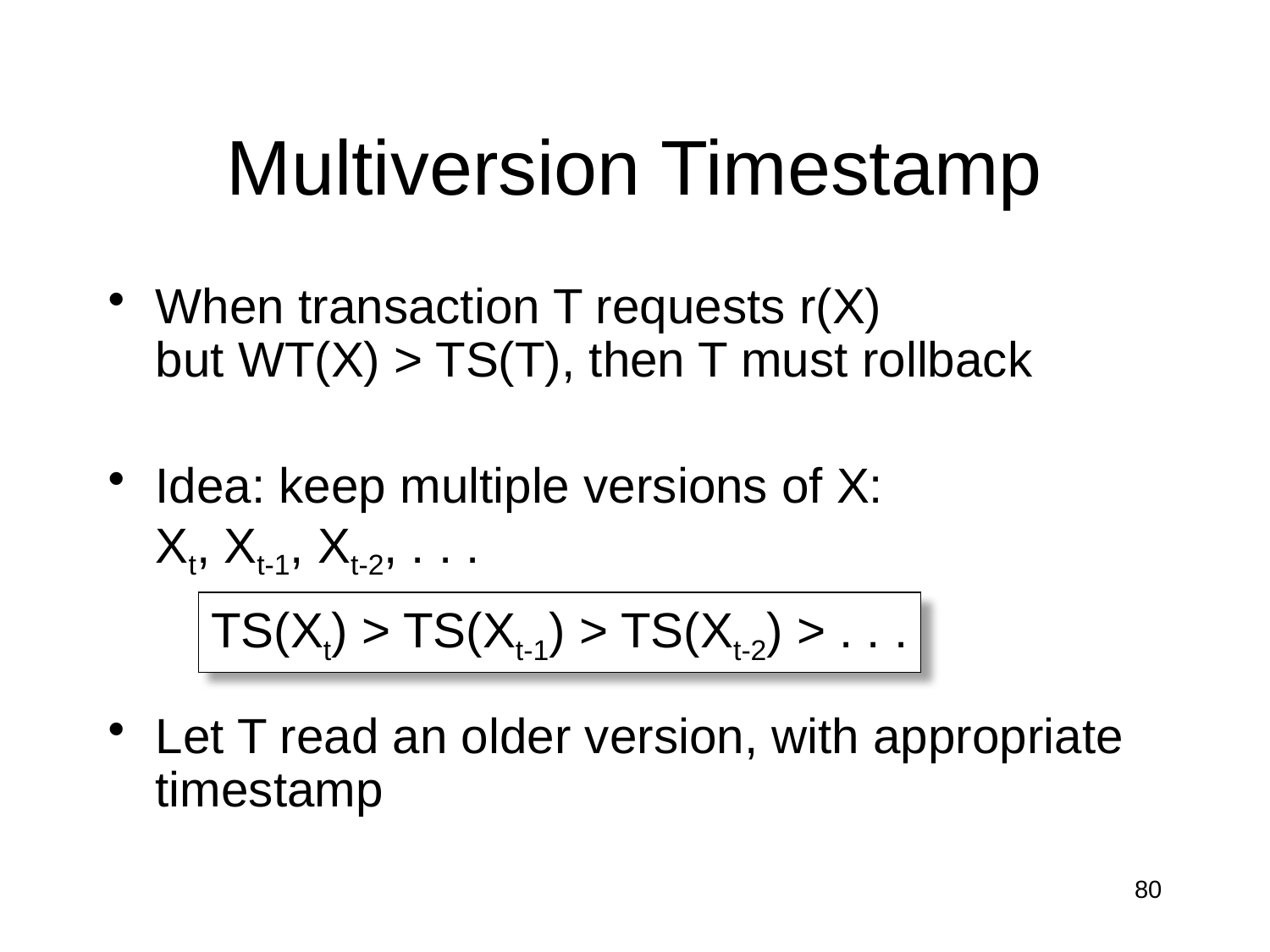

# Multiversion Timestamp
When transaction T requests r(X)
but WT(X) > TS(T), then T must rollback

Idea: keep multiple versions of X:
Xt, Xt-1, Xt-2, . . .

Let T read an older version, with appropriate timestamp
TS(Xt) > TS(Xt-1) > TS(Xt-2) > . . .

80